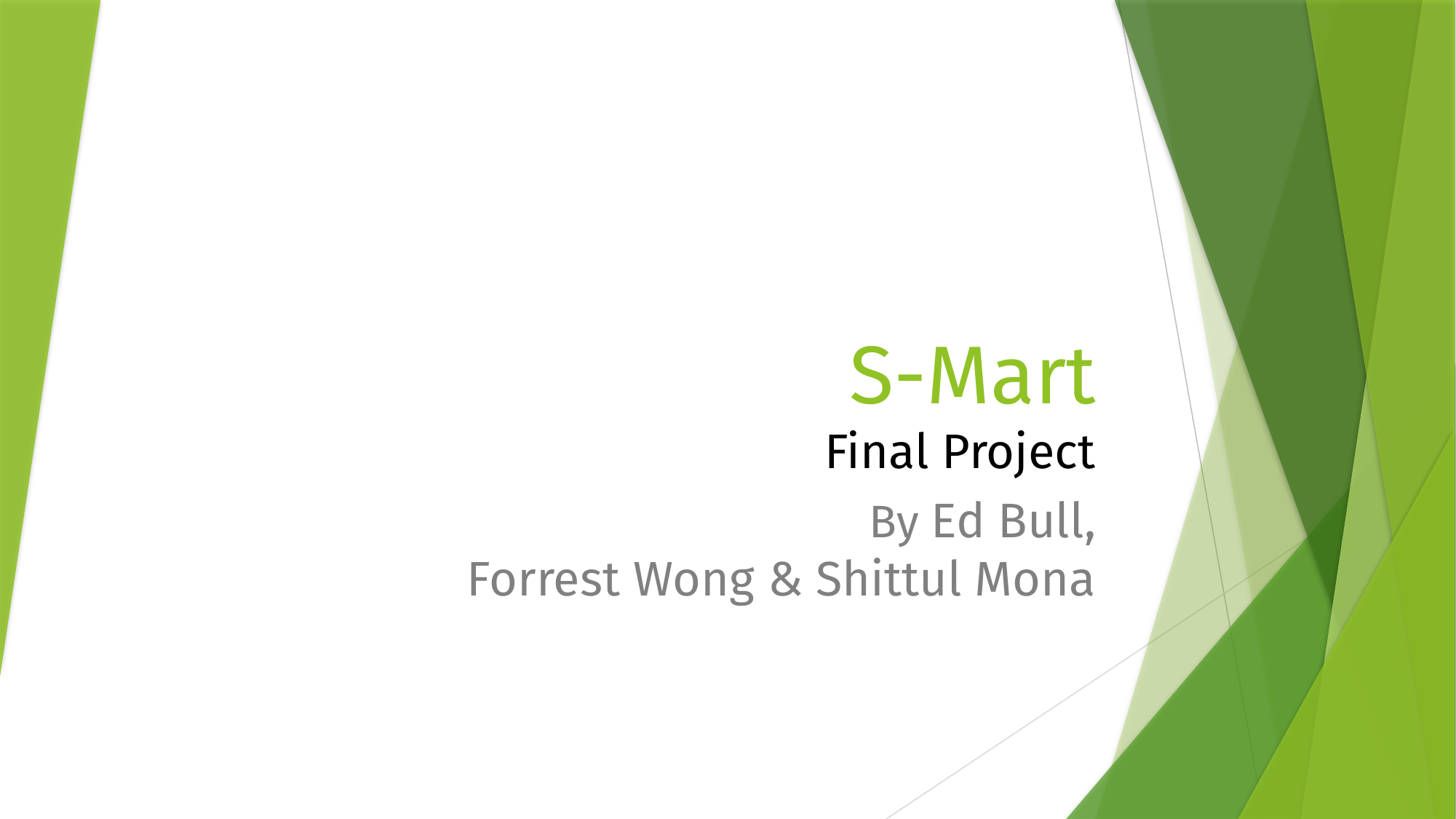

# S-Mart Final Project
					By Ed Bull, Forrest Wong & Shittul Mona